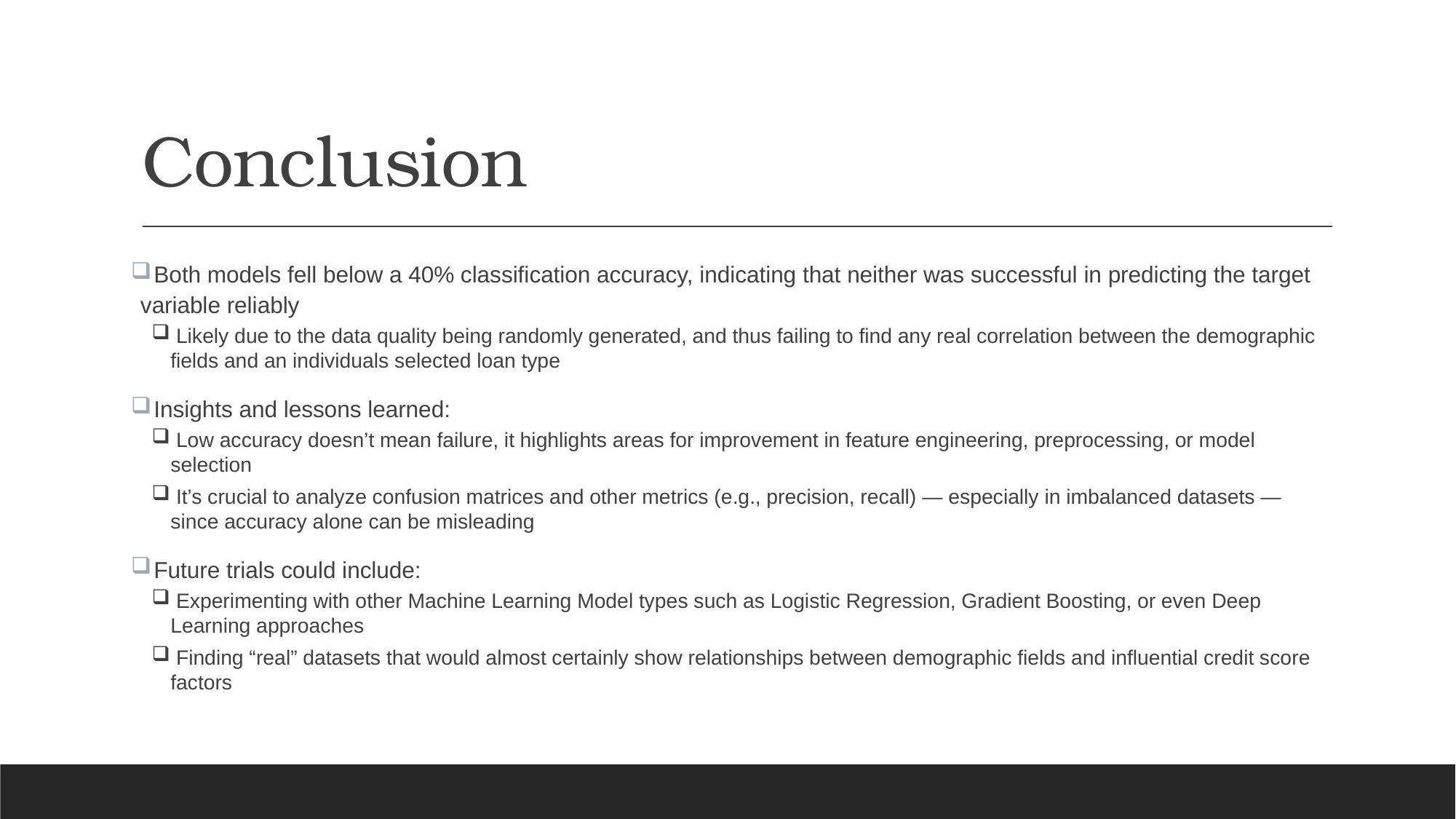

# Conclusion
 Both models fell below a 40% classification accuracy, indicating that neither was successful in predicting the target variable reliably
 Likely due to the data quality being randomly generated, and thus failing to find any real correlation between the demographic fields and an individuals selected loan type
 Insights and lessons learned:
 Low accuracy doesn’t mean failure, it highlights areas for improvement in feature engineering, preprocessing, or model selection
 It’s crucial to analyze confusion matrices and other metrics (e.g., precision, recall) — especially in imbalanced datasets — since accuracy alone can be misleading
 Future trials could include:
 Experimenting with other Machine Learning Model types such as Logistic Regression, Gradient Boosting, or even Deep Learning approaches
 Finding “real” datasets that would almost certainly show relationships between demographic fields and influential credit score factors